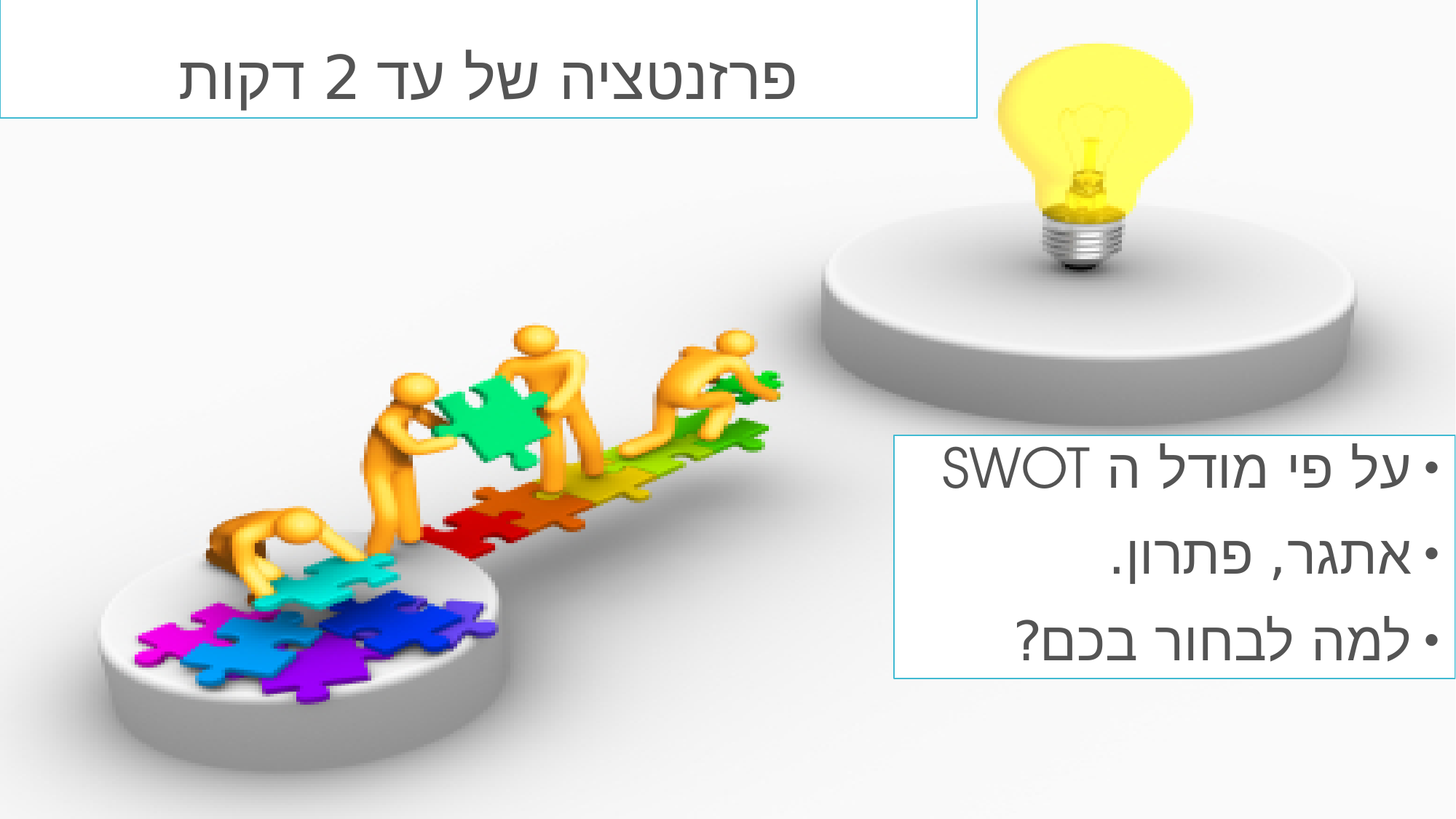

# פרזנטציה של עד 2 דקות
על פי מודל ה SWOT
אתגר, פתרון.
למה לבחור בכם?